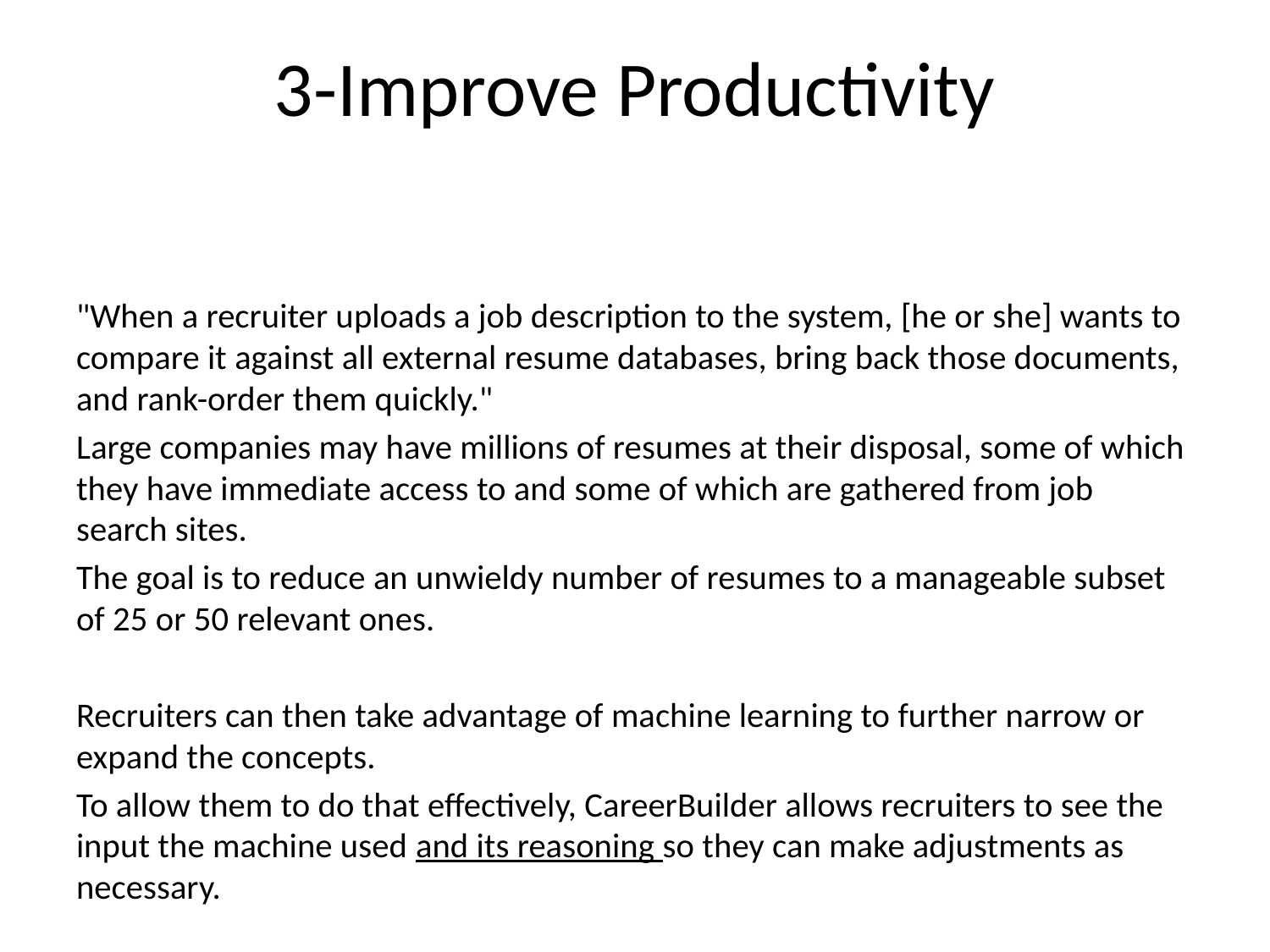

# 3-Improve Productivity
"When a recruiter uploads a job description to the system, [he or she] wants to compare it against all external resume databases, bring back those documents, and rank-order them quickly."
Large companies may have millions of resumes at their disposal, some of which they have immediate access to and some of which are gathered from job search sites.
The goal is to reduce an unwieldy number of resumes to a manageable subset of 25 or 50 relevant ones.

Recruiters can then take advantage of machine learning to further narrow or expand the concepts.
To allow them to do that effectively, CareerBuilder allows recruiters to see the input the machine used and its reasoning so they can make adjustments as necessary.